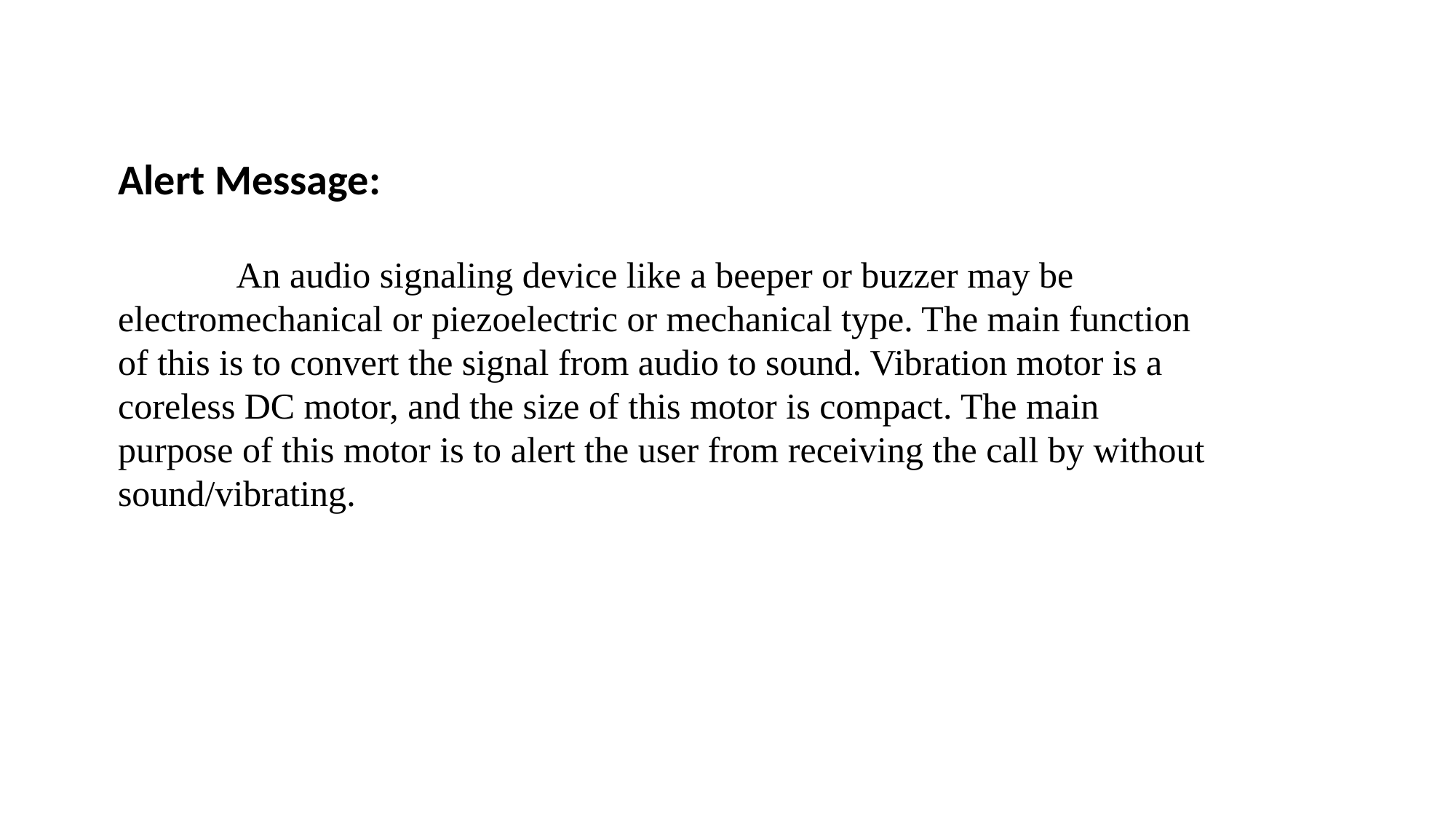

# Alert Message:
             An audio signaling device like a beeper or buzzer may be electromechanical or piezoelectric or mechanical type. The main function of this is to convert the signal from audio to sound. Vibration motor is a coreless DC motor, and the size of this motor is compact. The main purpose of this motor is to alert the user from receiving the call by without sound/vibrating.